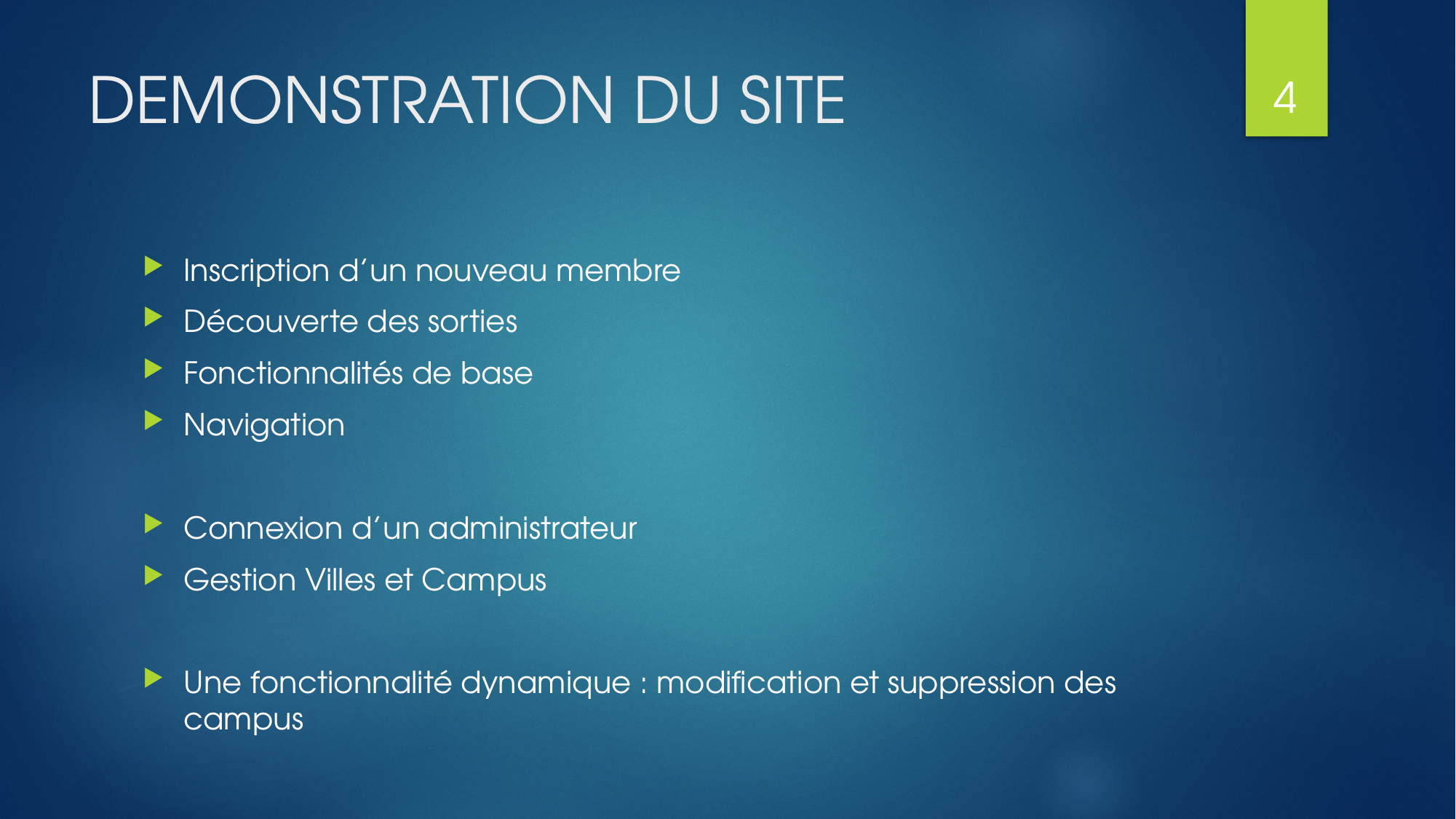

4
# DEMONSTRATION DU SITE
Inscription d’un nouveau membre
Découverte des sorties
Fonctionnalités de base
Navigation

Connexion d’un administrateur
Gestion Villes et Campus

Une fonctionnalité dynamique : modification et suppression des campus